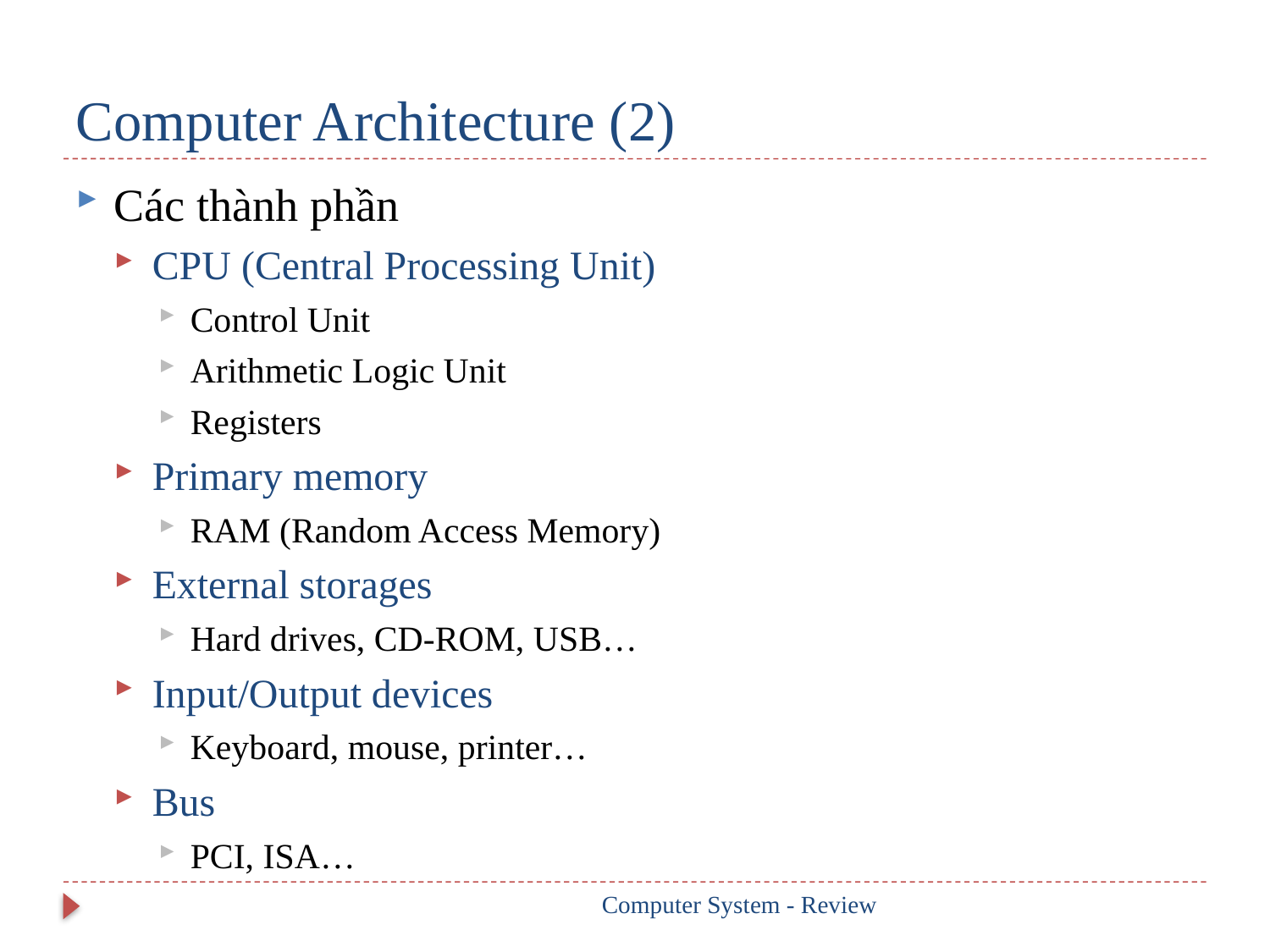

# Computer Architecture (2)
Các thành phần
CPU (Central Processing Unit)
Control Unit
Arithmetic Logic Unit
Registers
Primary memory
RAM (Random Access Memory)
External storages
Hard drives, CD-ROM, USB…
Input/Output devices
Keyboard, mouse, printer…
Bus
PCI, ISA…

Computer System - Review